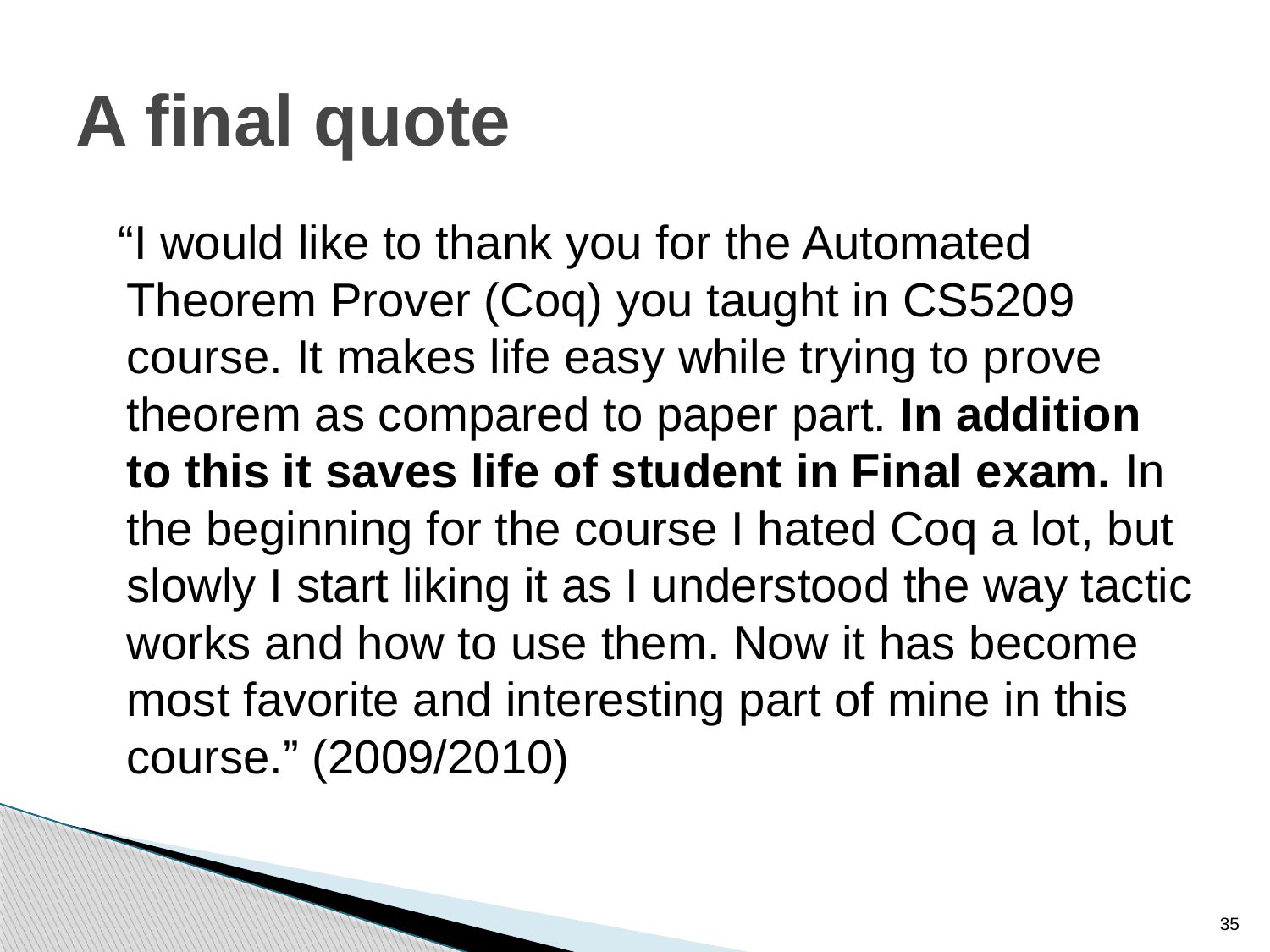

# A final quote
  “I would like to thank you for the Automated Theorem Prover (Coq) you taught in CS5209 course. It makes life easy while trying to prove theorem as compared to paper part. In addition to this it saves life of student in Final exam. In the beginning for the course I hated Coq a lot, but slowly I start liking it as I understood the way tactic works and how to use them. Now it has become most favorite and interesting part of mine in this course.” (2009/2010)
35